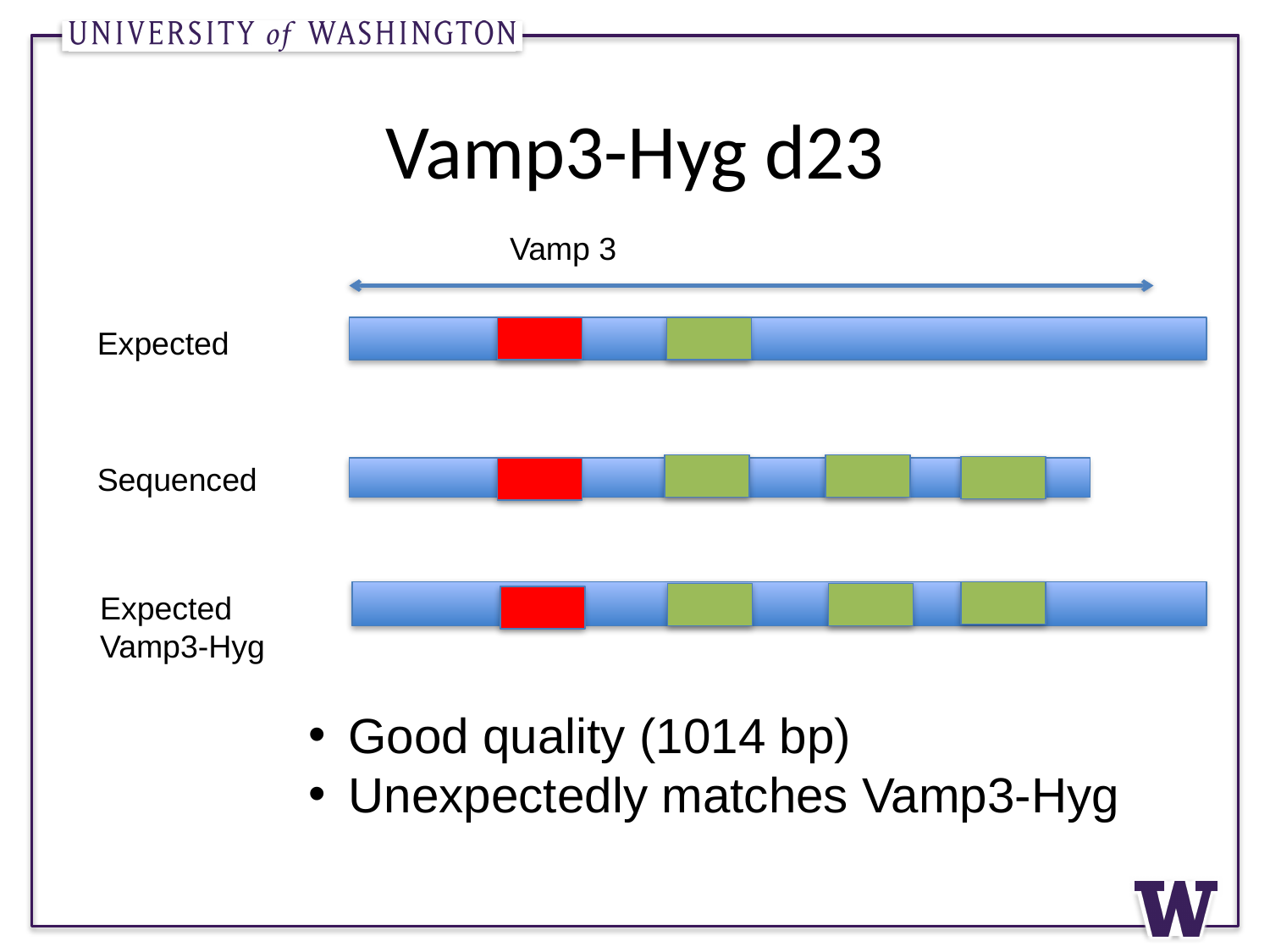

# Vamp3-Hyg d23
Vamp 3
Expected

Sequenced

Expected Vamp3-Hyg

Good quality (1014 bp)
Unexpectedly matches Vamp3-Hyg